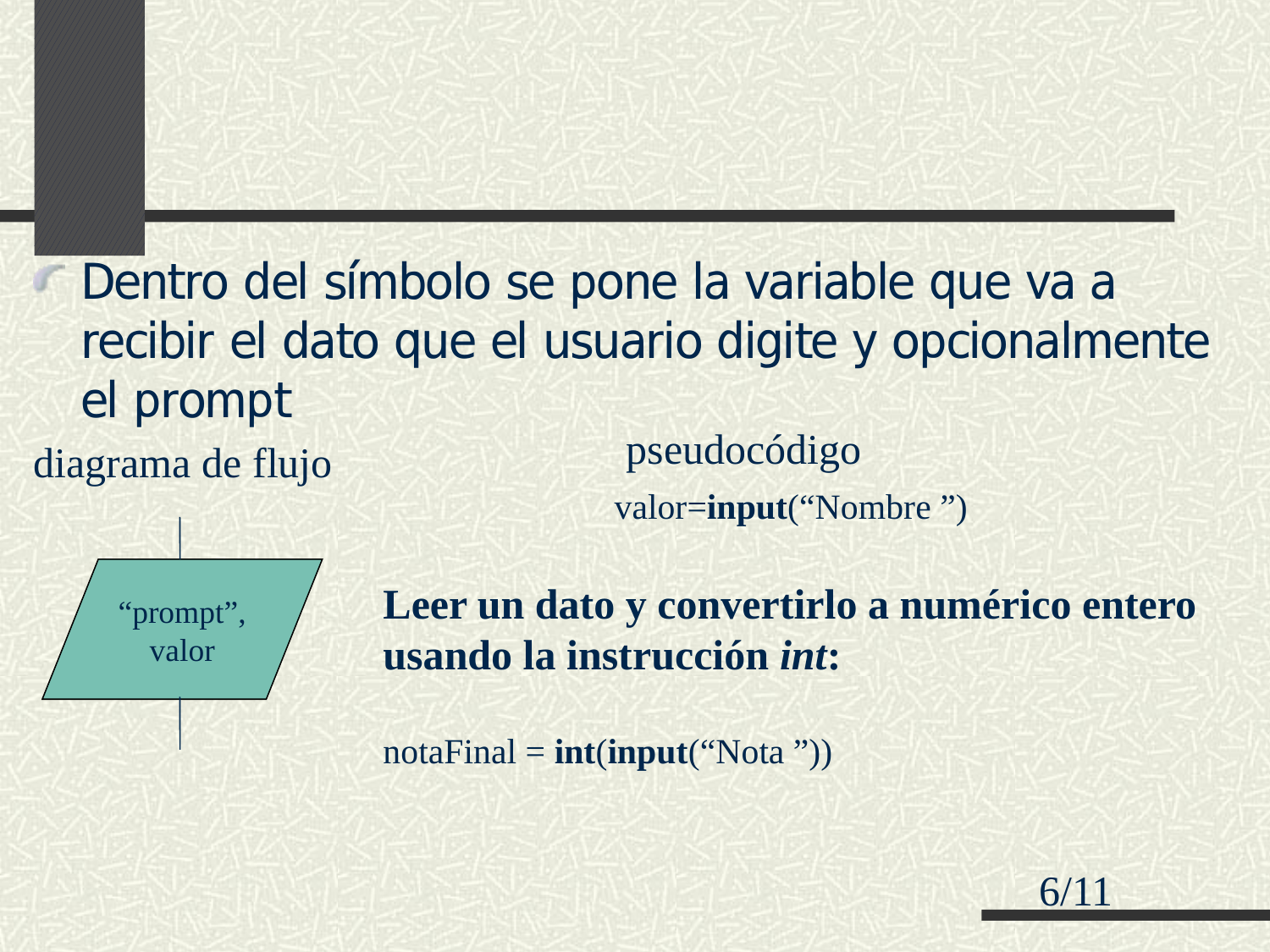

#
Dentro del símbolo se pone la variable que va a recibir el dato que el usuario digite y opcionalmente el prompt
diagrama de flujo

pseudocódigo

                          valor=input(“Nombre ”)

Leer un dato y convertirlo a numérico entero usando la instrucción int:

notaFinal = int(input(“Nota ”))

“prompt”,
valor

6/11